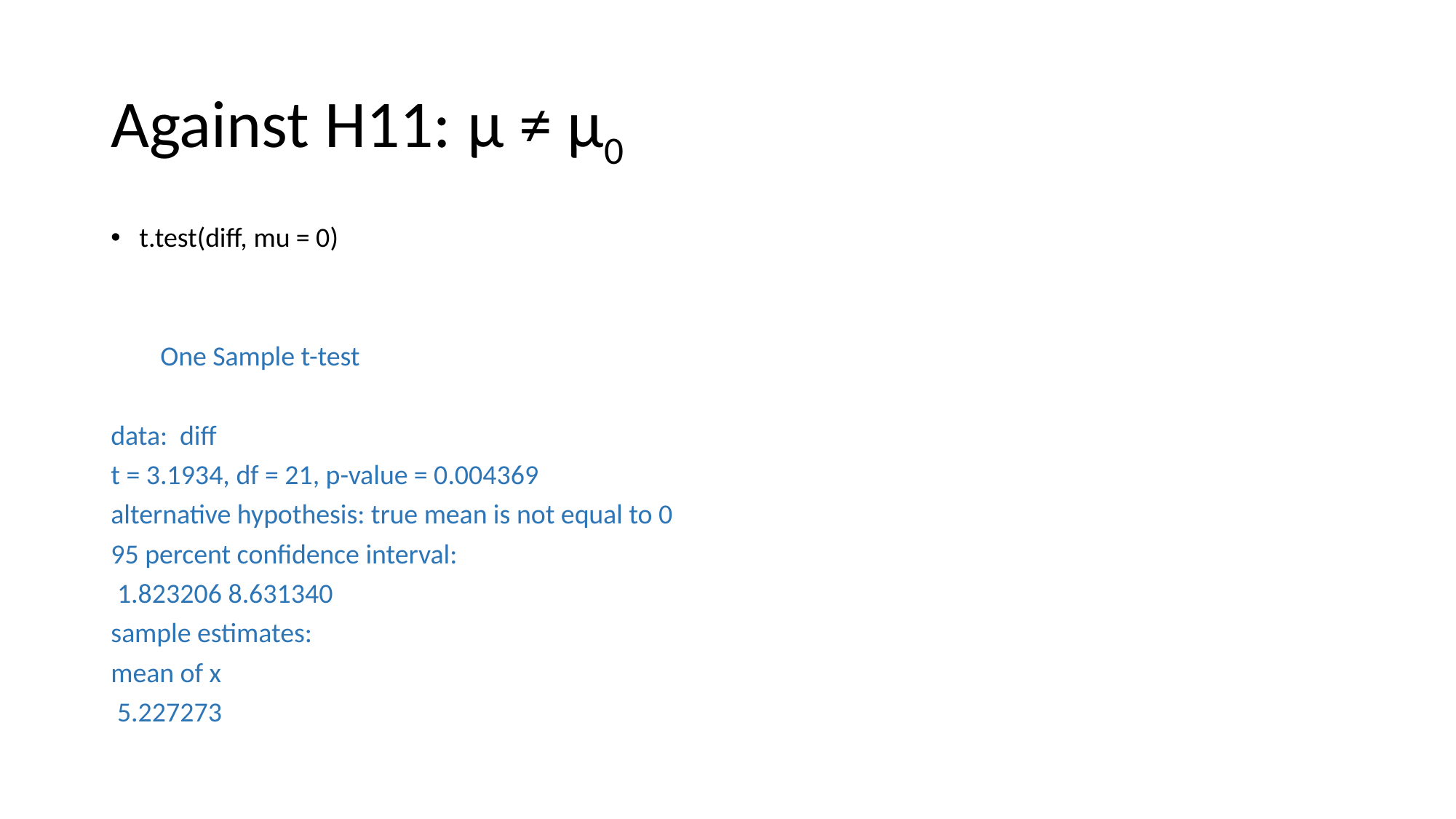

# Against H11: μ ≠ μ0
t.test(diff, mu = 0)

        One Sample t-test

data:  diff
t = 3.1934, df = 21, p-value = 0.004369
alternative hypothesis: true mean is not equal to 0
95 percent confidence interval:
 1.823206 8.631340
sample estimates:
mean of x
 5.227273